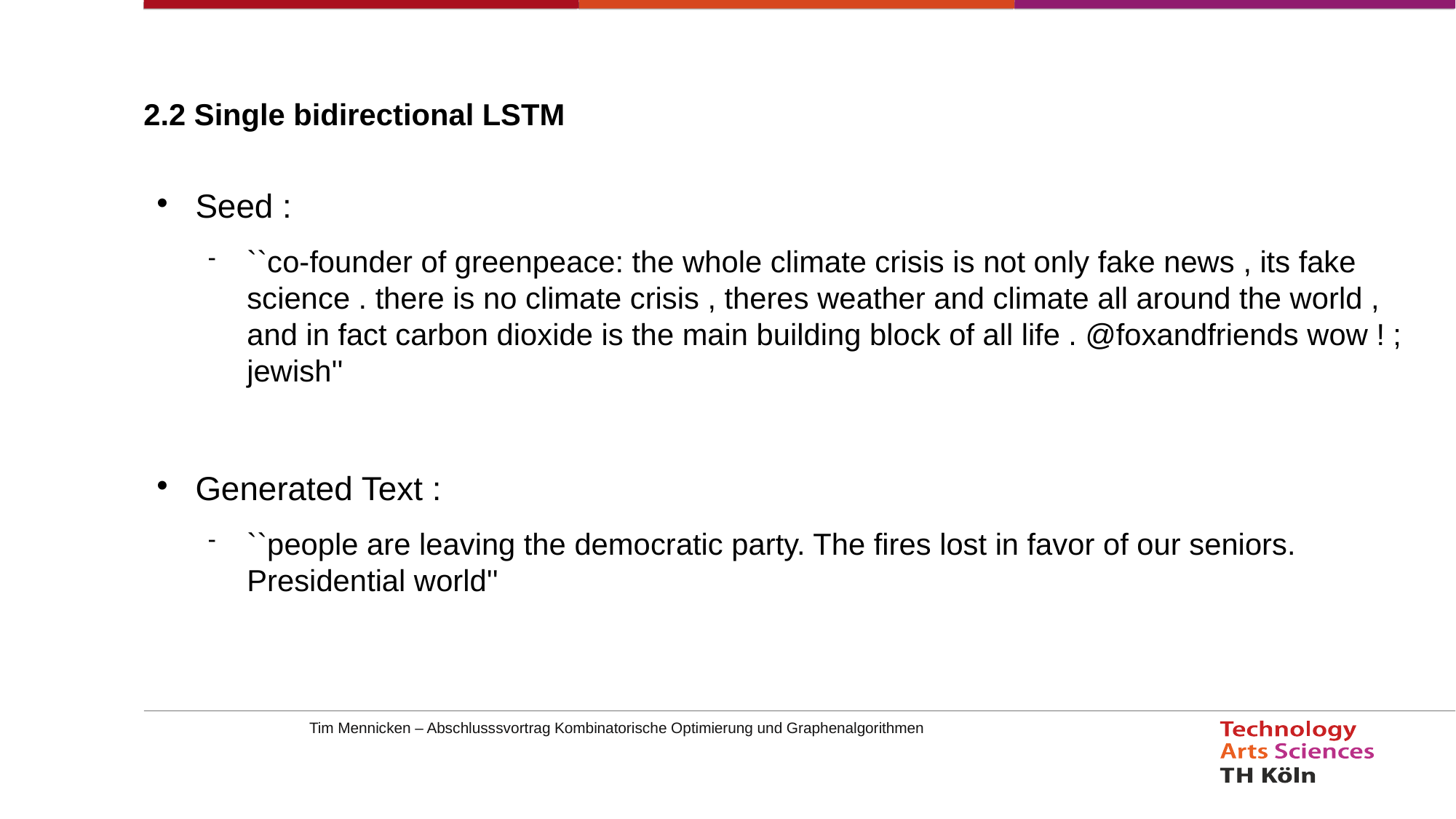

2.2 Single bidirectional LSTM
Seed :
``co-founder of greenpeace: the whole climate crisis is not only fake news , its fake science . there is no climate crisis , theres weather and climate all around the world , and in fact carbon dioxide is the main building block of all life . @foxandfriends wow ! ; jewish''

Generated Text :
``people are leaving the democratic party. The fires lost in favor of our seniors. Presidential world''